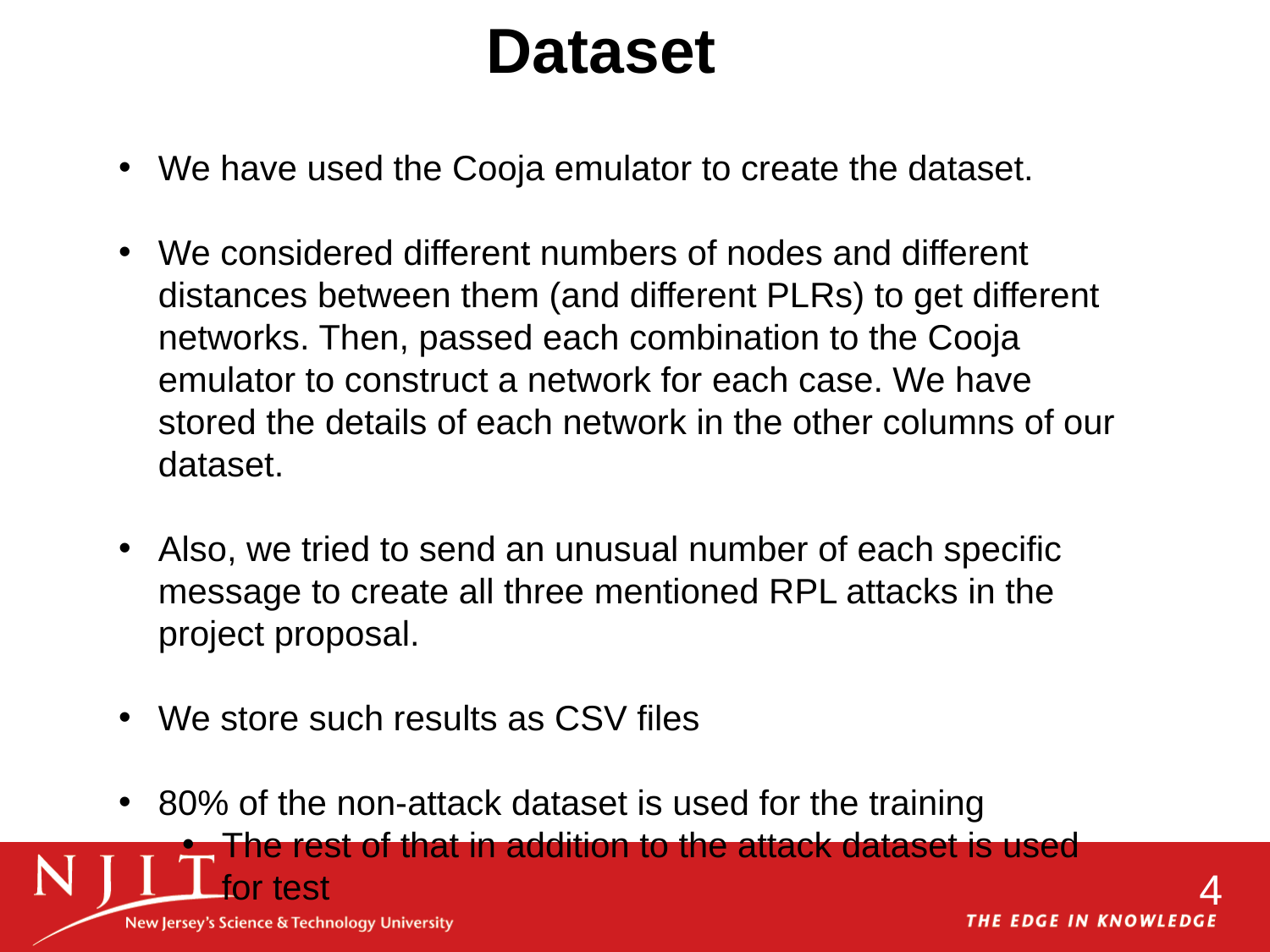

Dataset

We have used the Cooja emulator to create the dataset.

We considered different numbers of nodes and different distances between them (and different PLRs) to get different networks. Then, passed each combination to the Cooja emulator to construct a network for each case. We have stored the details of each network in the other columns of our dataset.

Also, we tried to send an unusual number of each specific message to create all three mentioned RPL attacks in the project proposal.

We store such results as CSV files

80% of the non-attack dataset is used for the training
The rest of that in addition to the attack dataset is used for test

4